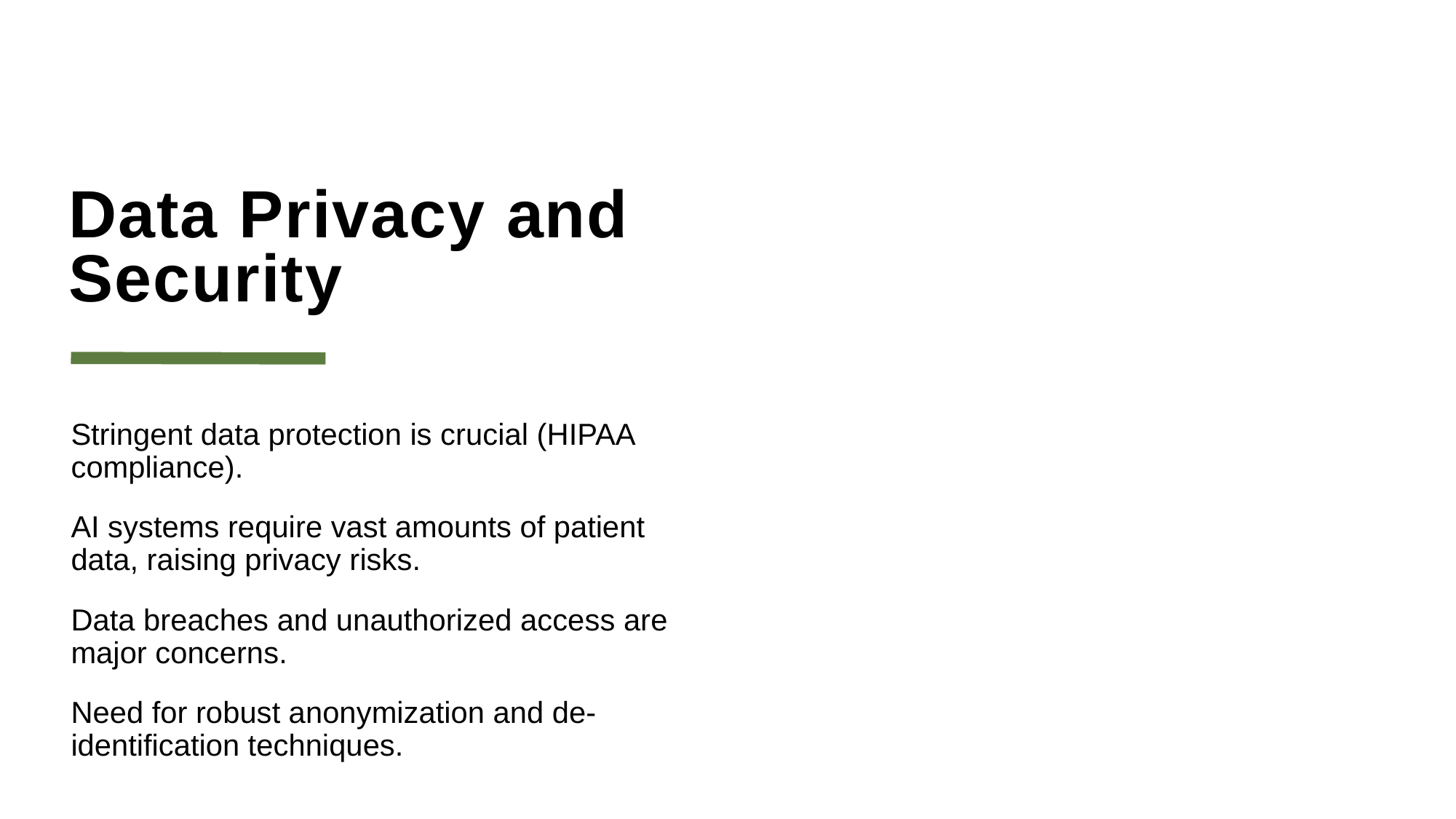

# Data Privacy and Security
Stringent data protection is crucial (HIPAA compliance).
AI systems require vast amounts of patient data, raising privacy risks.
Data breaches and unauthorized access are major concerns.
Need for robust anonymization and de-identification techniques.